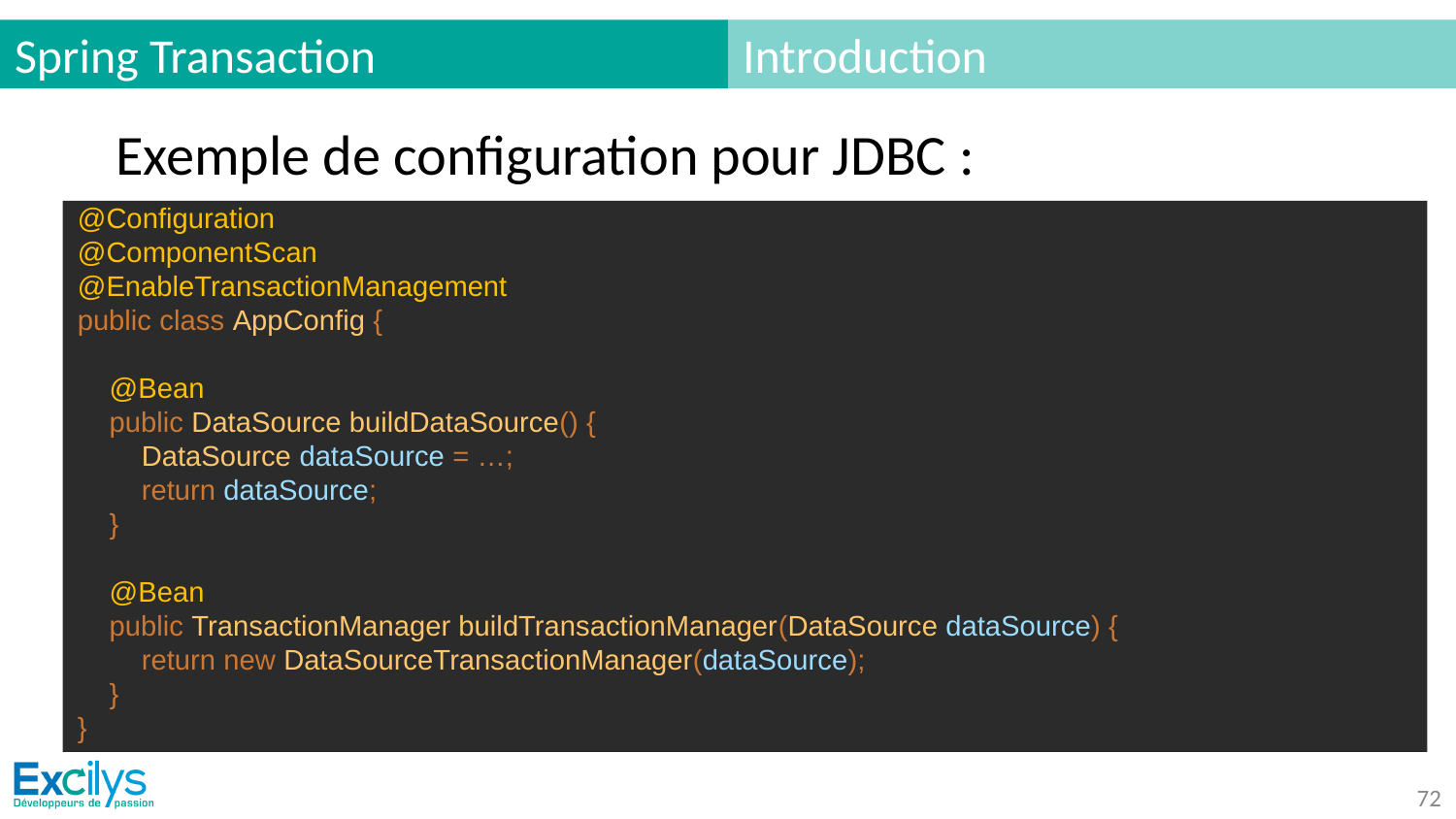

# Spring Transaction
Introduction
Exemple de configuration pour JDBC :
@Configuration
@ComponentScan
@EnableTransactionManagement
public class AppConfig {

    @Bean
    public DataSource buildDataSource() {
        DataSource dataSource = …;
        return dataSource;
    }

    @Bean
    public TransactionManager buildTransactionManager(DataSource dataSource) {
        return new DataSourceTransactionManager(dataSource);
    }
}

72